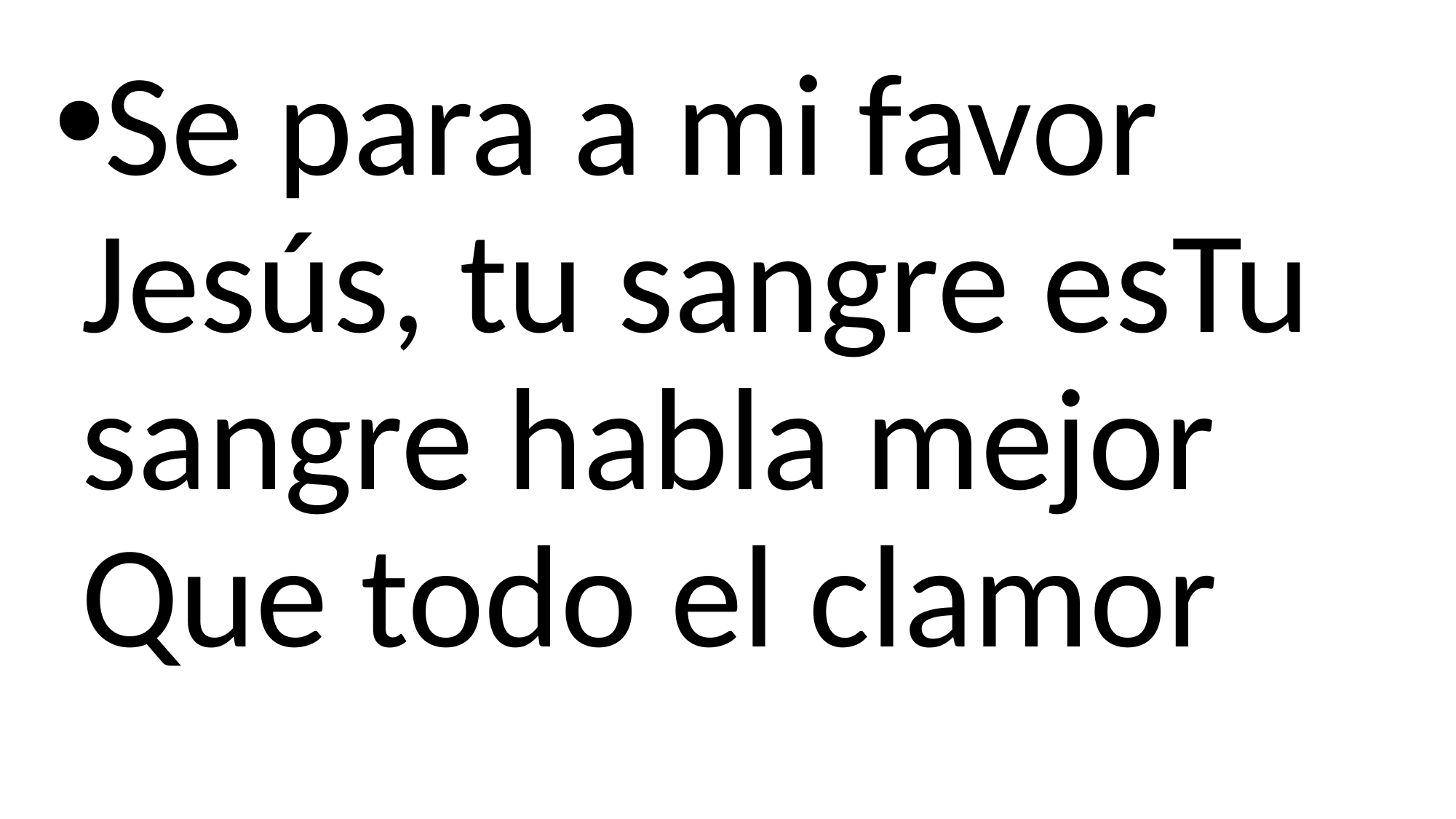

Se para a mi favor Jesús, tu sangre esTu sangre habla mejor Que todo el clamor